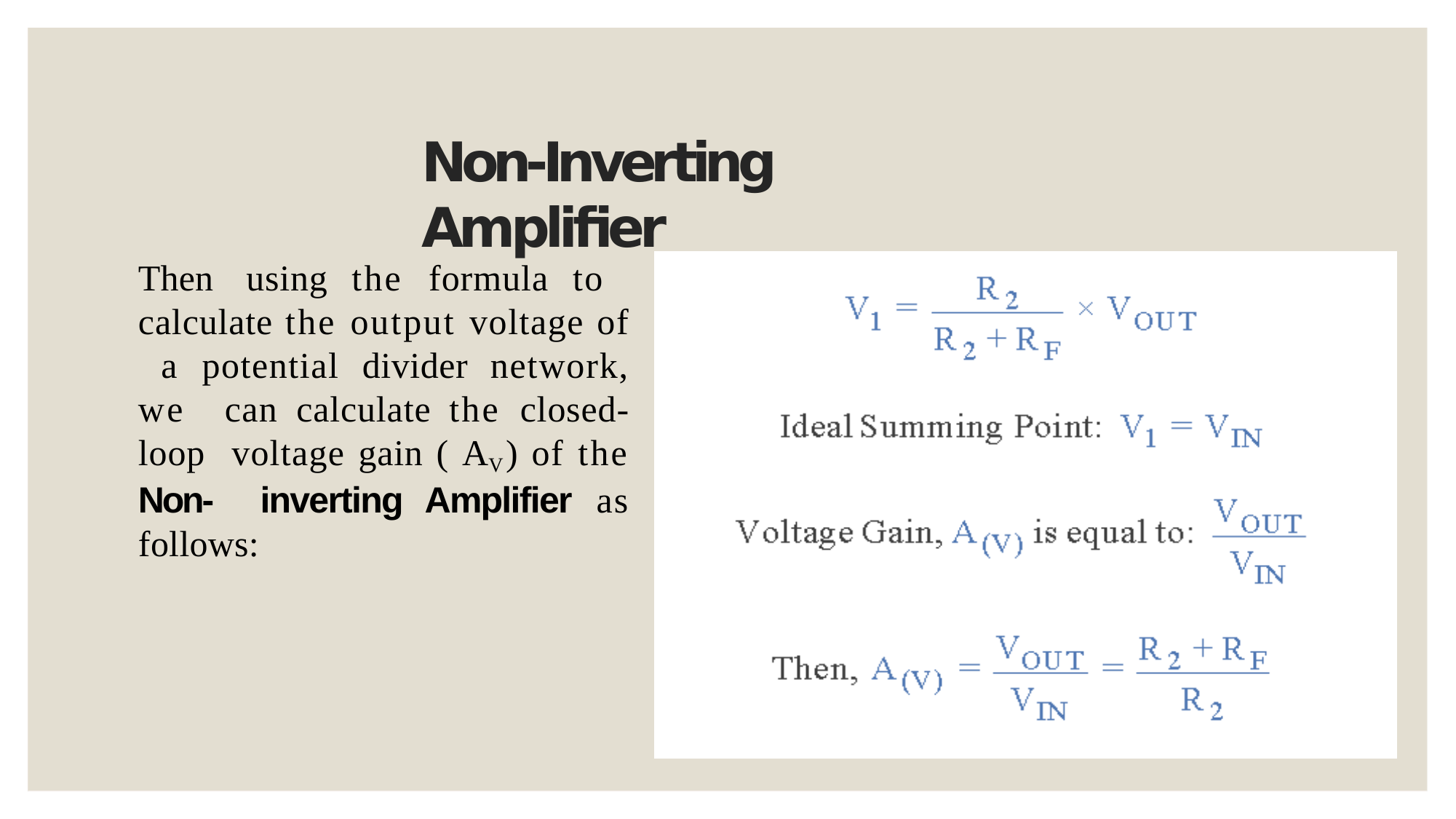

# Non-Inverting Amplifier

Then using the formula to  calculate the output voltage of  a potential divider network, we  can calculate the closed-loop  voltage gain ( AV ) of the Non-  inverting Amplifier as follows: